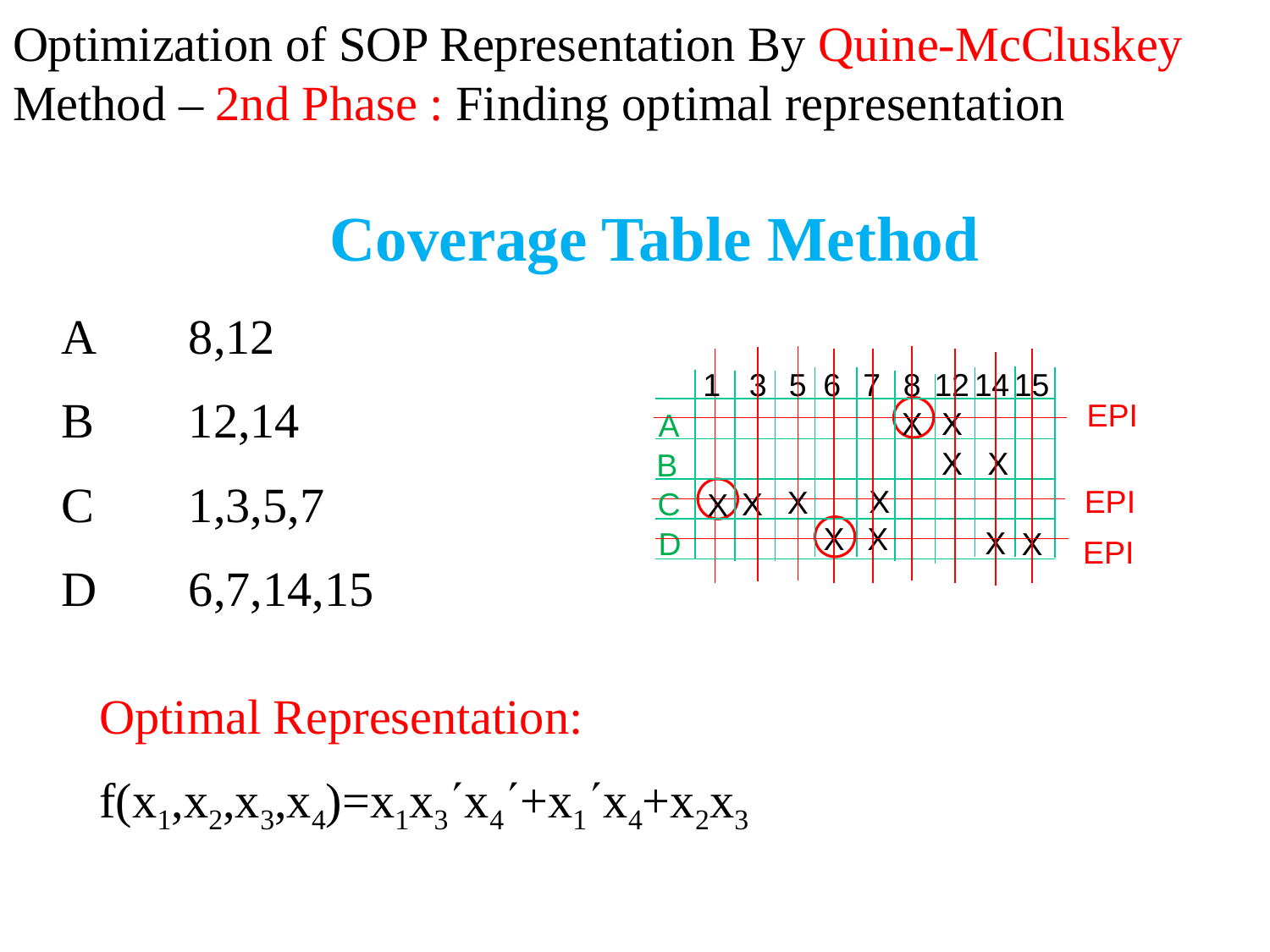

# Optimization of SOP Representation By Quine-McCluskey Method – 2nd Phase : Finding optimal representation
Coverage Table Method
A	8,12
B	12,14
C	1,3,5,7
D	6,7,14,15
1
3
5
6
7
8
12
14
15
X
X
A
X
X
B
X
X
C
X
X
X
X
X
D
X
EPI

EPI

EPI
Optimal Representation:
f(x1,x2,x3,x4)=x1x3′x4′+x1′x4+x2x3